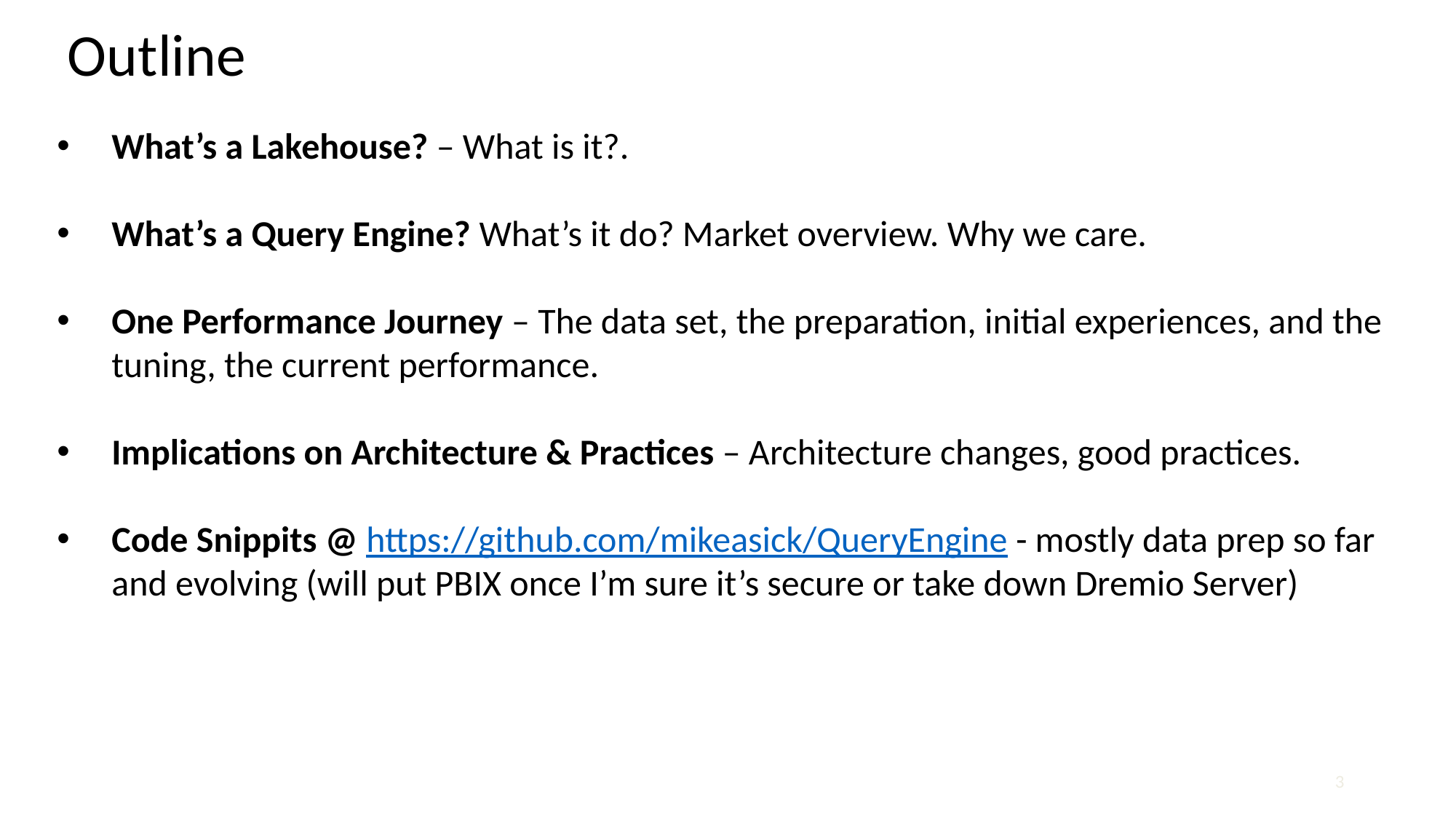

# Outline
What’s a Lakehouse? – What is it?.

What’s a Query Engine? What’s it do? Market overview. Why we care.

One Performance Journey – The data set, the preparation, initial experiences, and the tuning, the current performance.

Implications on Architecture & Practices – Architecture changes, good practices.

Code Snippits @ https://github.com/mikeasick/QueryEngine - mostly data prep so far and evolving (will put PBIX once I’m sure it’s secure or take down Dremio Server)

3